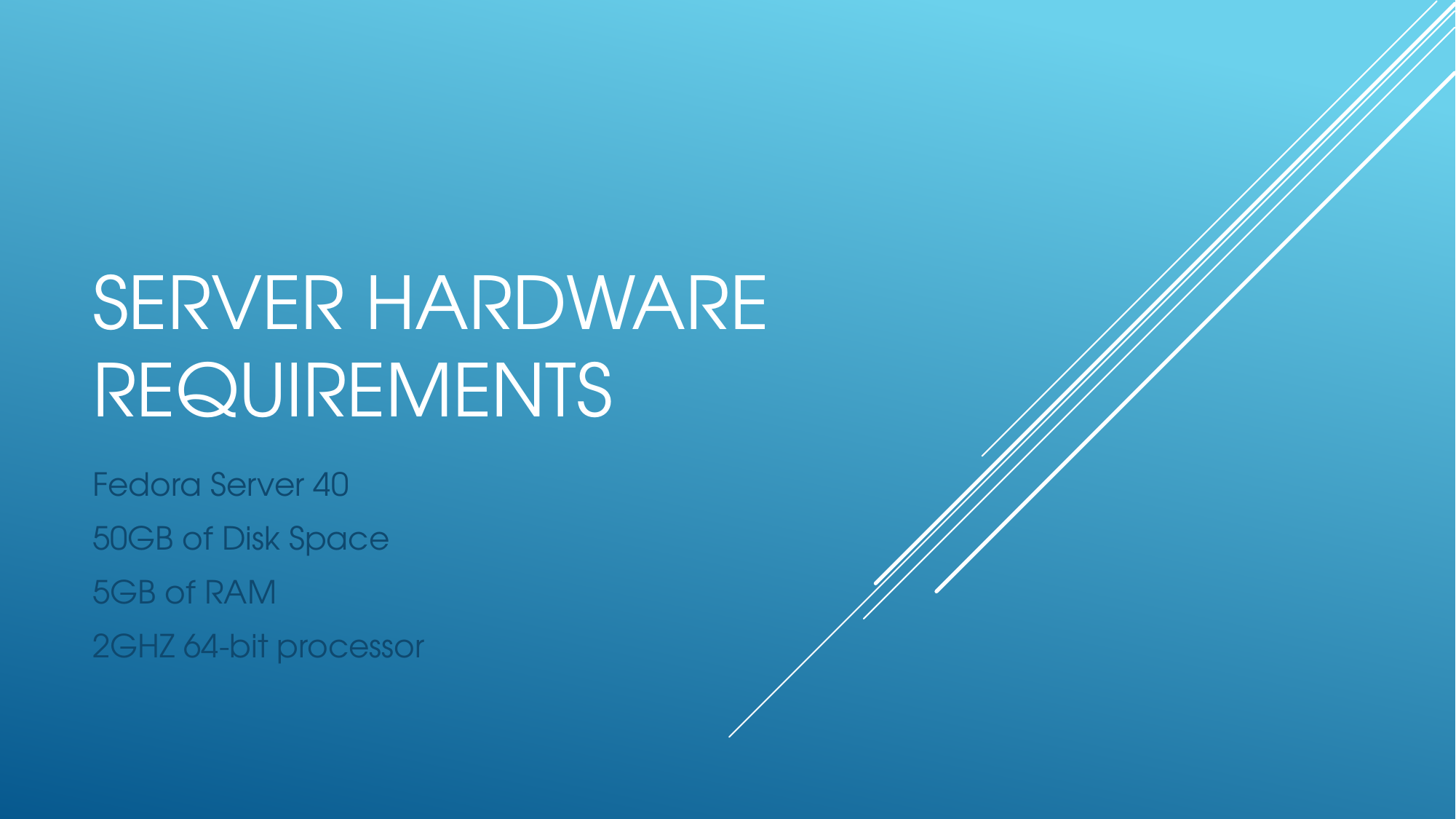

# Server hardware requirements
Fedora Server 40
50GB of Disk Space
5GB of RAM
2GHZ 64-bit processor